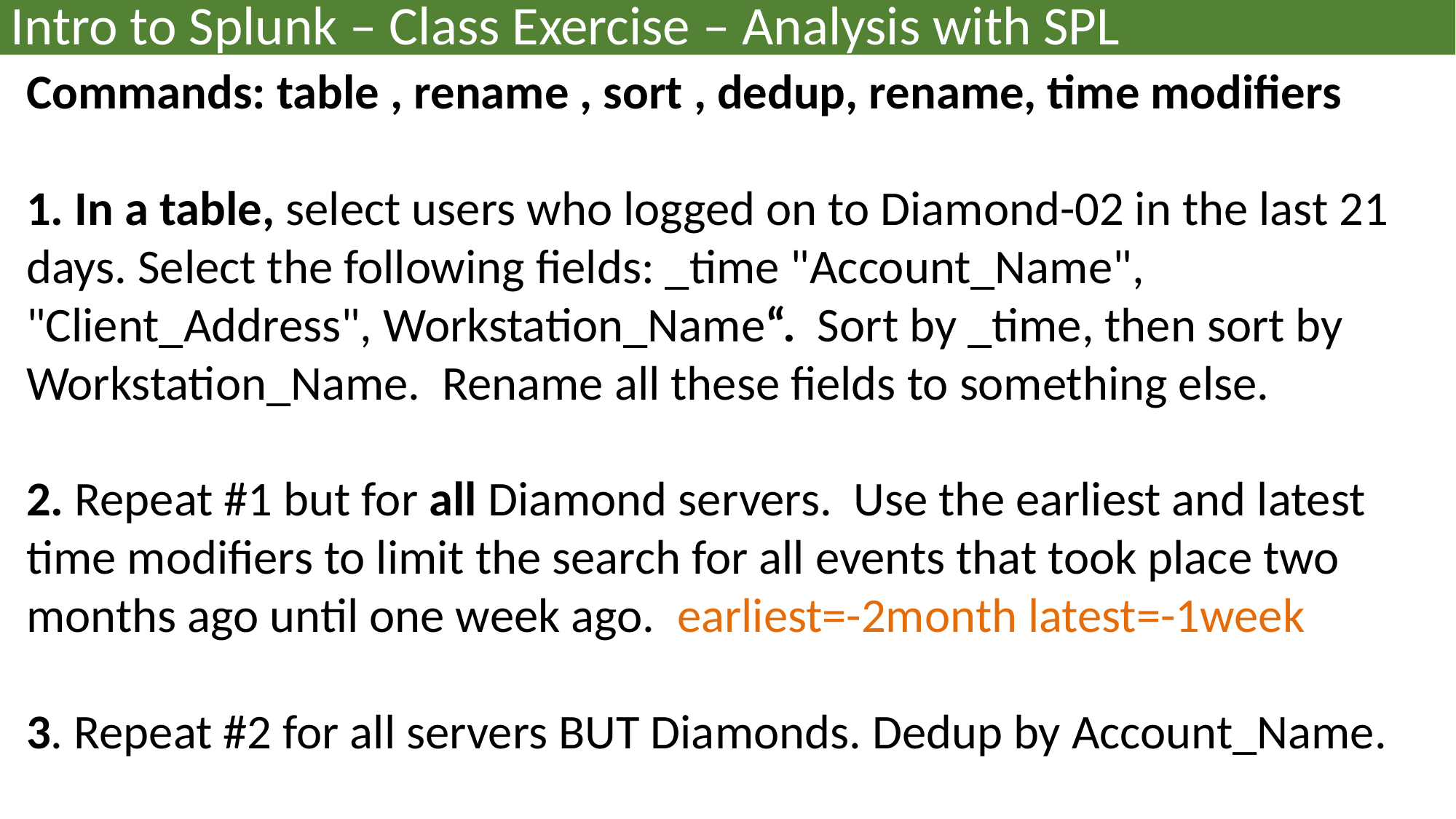

Intro to Splunk – Class Exercise – Analysis with SPL
Commands: table , rename , sort , dedup, rename, time modifiers

1. In a table, select users who logged on to Diamond-02 in the last 21 days. Select the following fields: _time "Account_Name", "Client_Address", Workstation_Name“.  Sort by _time, then sort by Workstation_Name.  Rename all these fields to something else.

2. Repeat #1 but for all Diamond servers.  Use the earliest and latest time modifiers to limit the search for all events that took place two months ago until one week ago.  earliest=-2month latest=-1week

3. Repeat #2 for all servers BUT Diamonds. Dedup by Account_Name.